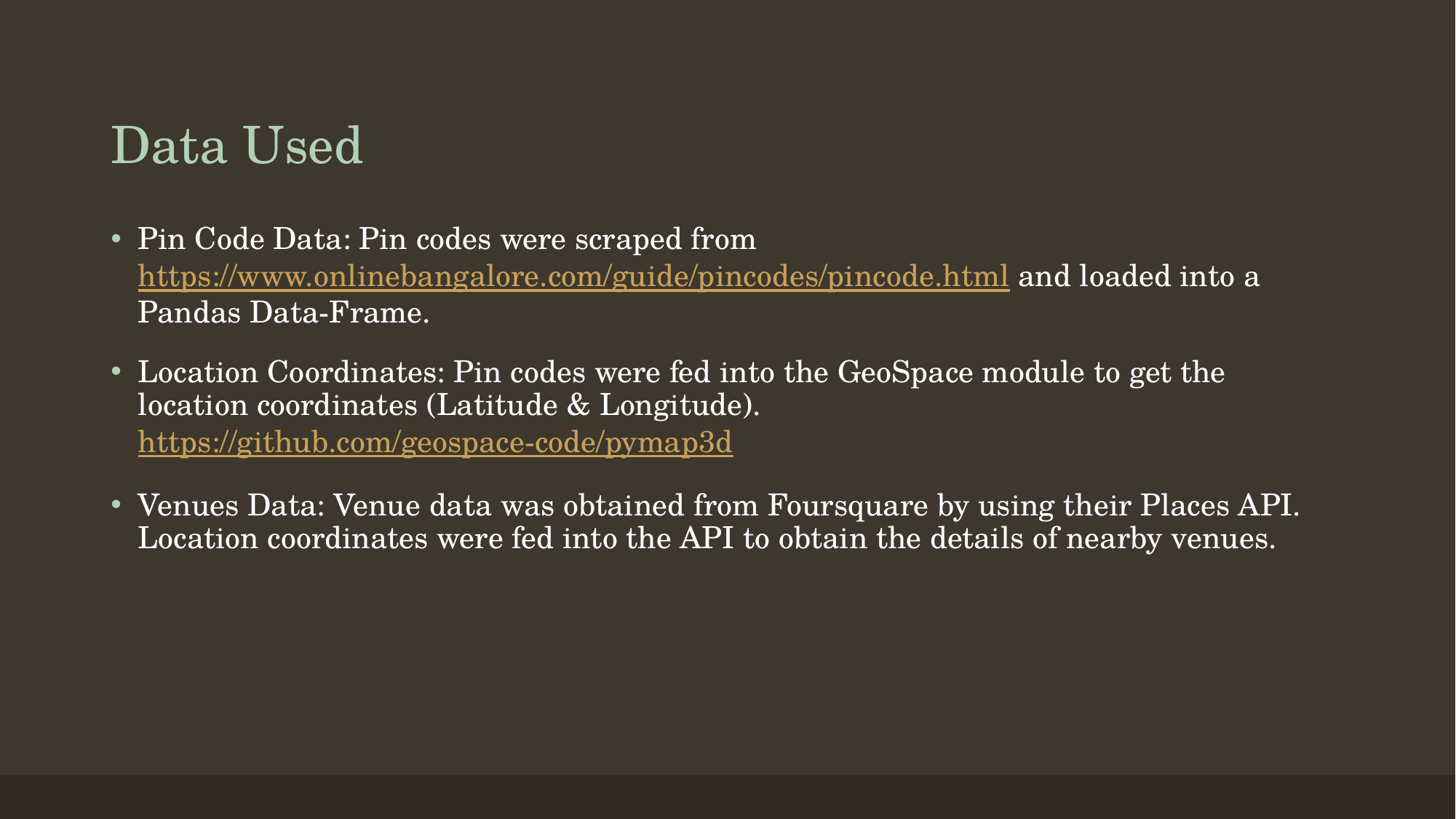

# Data Used
Pin Code Data: Pin codes were scraped from https://www.onlinebangalore.com/guide/pincodes/pincode.html and loaded into a Pandas Data-Frame.
Location Coordinates: Pin codes were fed into the GeoSpace module to get the location coordinates (Latitude & Longitude). https://github.com/geospace-code/pymap3d
Venues Data: Venue data was obtained from Foursquare by using their Places API. Location coordinates were fed into the API to obtain the details of nearby venues.